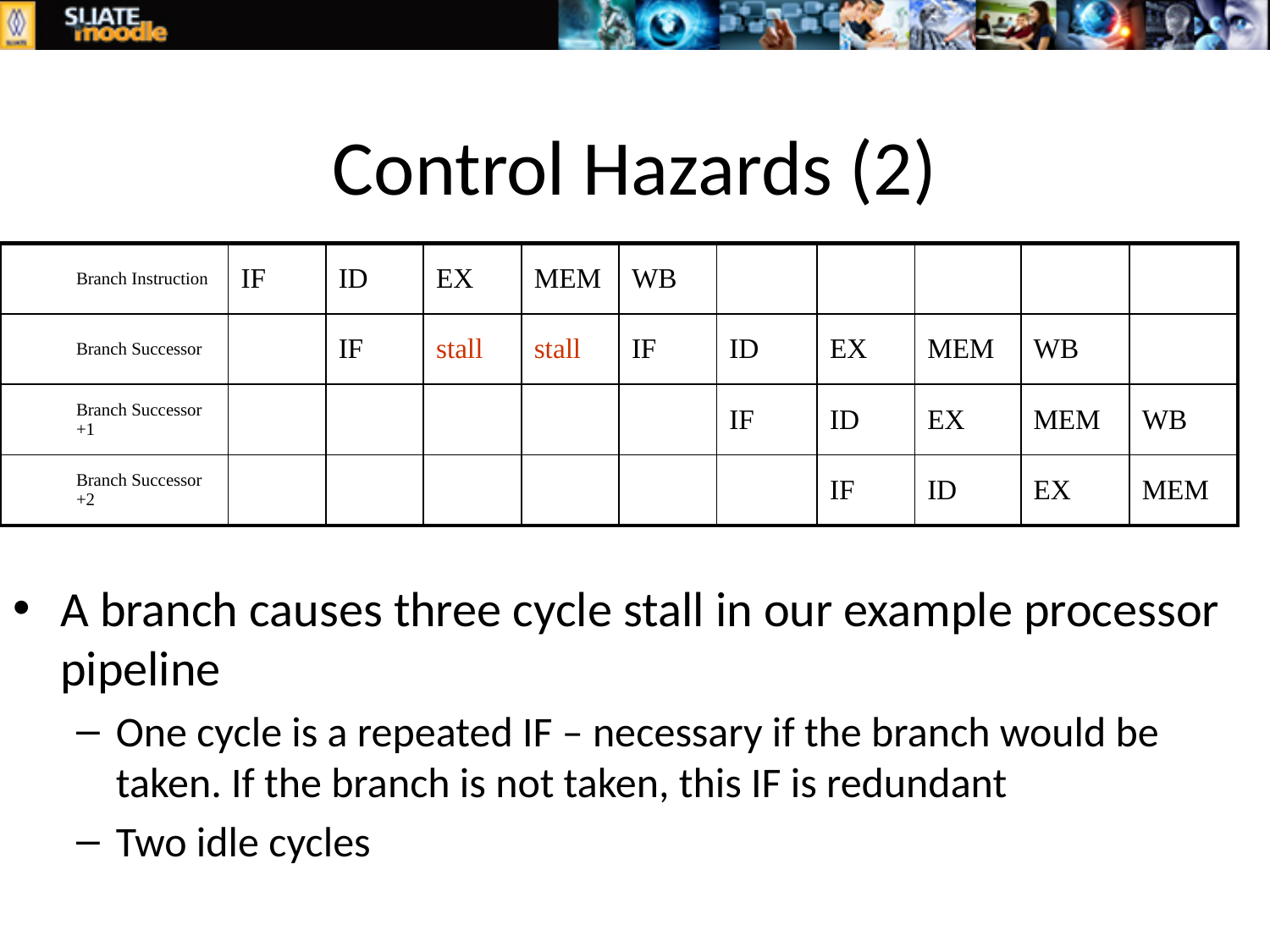

# Control Hazards (2)
| Branch Instruction | IF | ID | EX | MEM | WB |  |  |  |  |  |
| --- | --- | --- | --- | --- | --- | --- | --- | --- | --- | --- |
| Branch Successor |  | IF | stall | stall | IF | ID | EX | MEM | WB |  |
| Branch Successor +1 |  |  |  |  |  | IF | ID | EX | MEM | WB |
| Branch Successor +2 |  |  |  |  |  |  | IF | ID | EX | MEM |
A branch causes three cycle stall in our example processor pipeline
One cycle is a repeated IF – necessary if the branch would be taken. If the branch is not taken, this IF is redundant
Two idle cycles